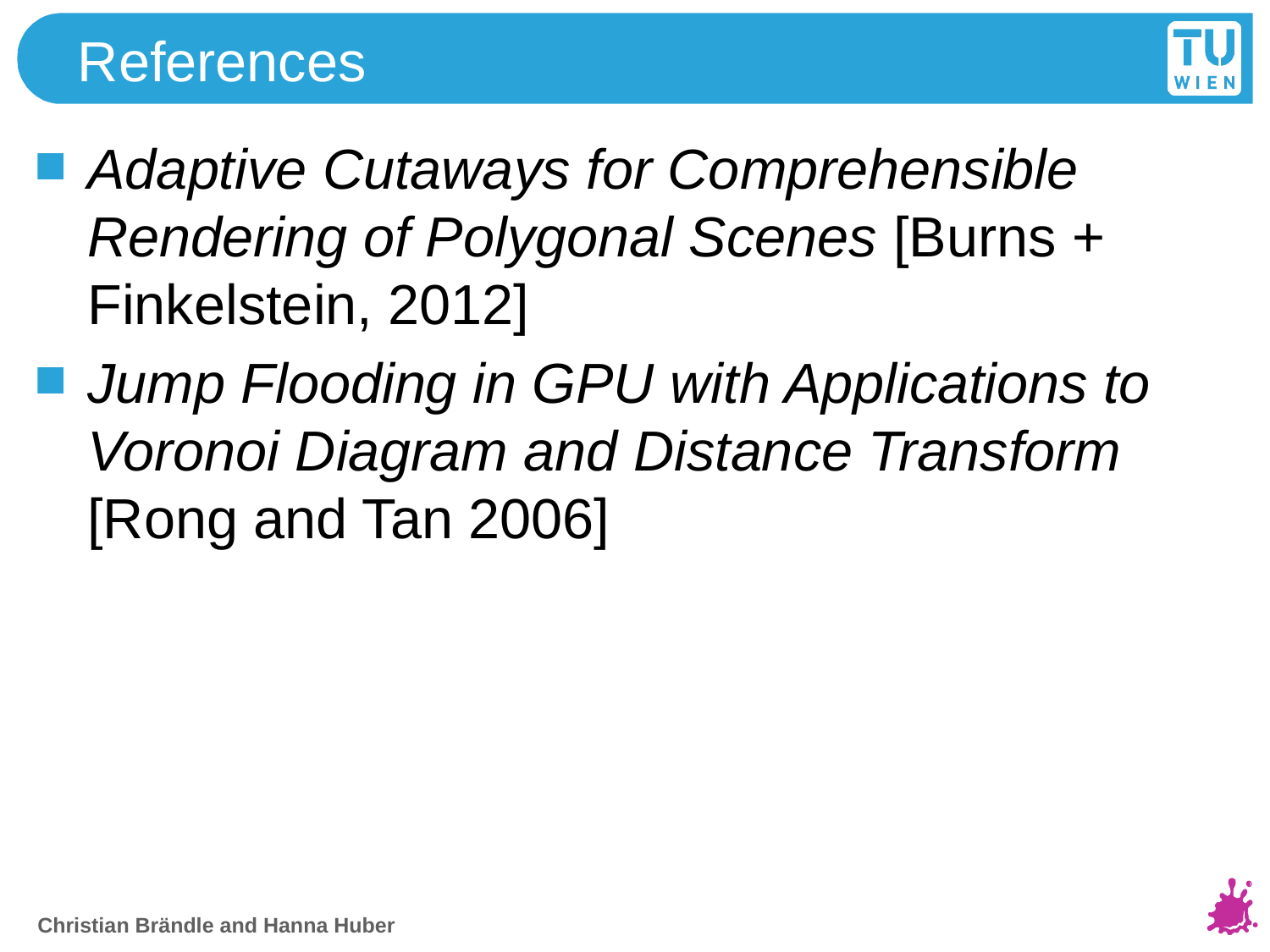

# References
Adaptive Cutaways for Comprehensible Rendering of Polygonal Scenes [Burns + Finkelstein, 2012]
Jump Flooding in GPU with Applications to Voronoi Diagram and Distance Transform [Rong and Tan 2006]
Christian Brändle and Hanna Huber